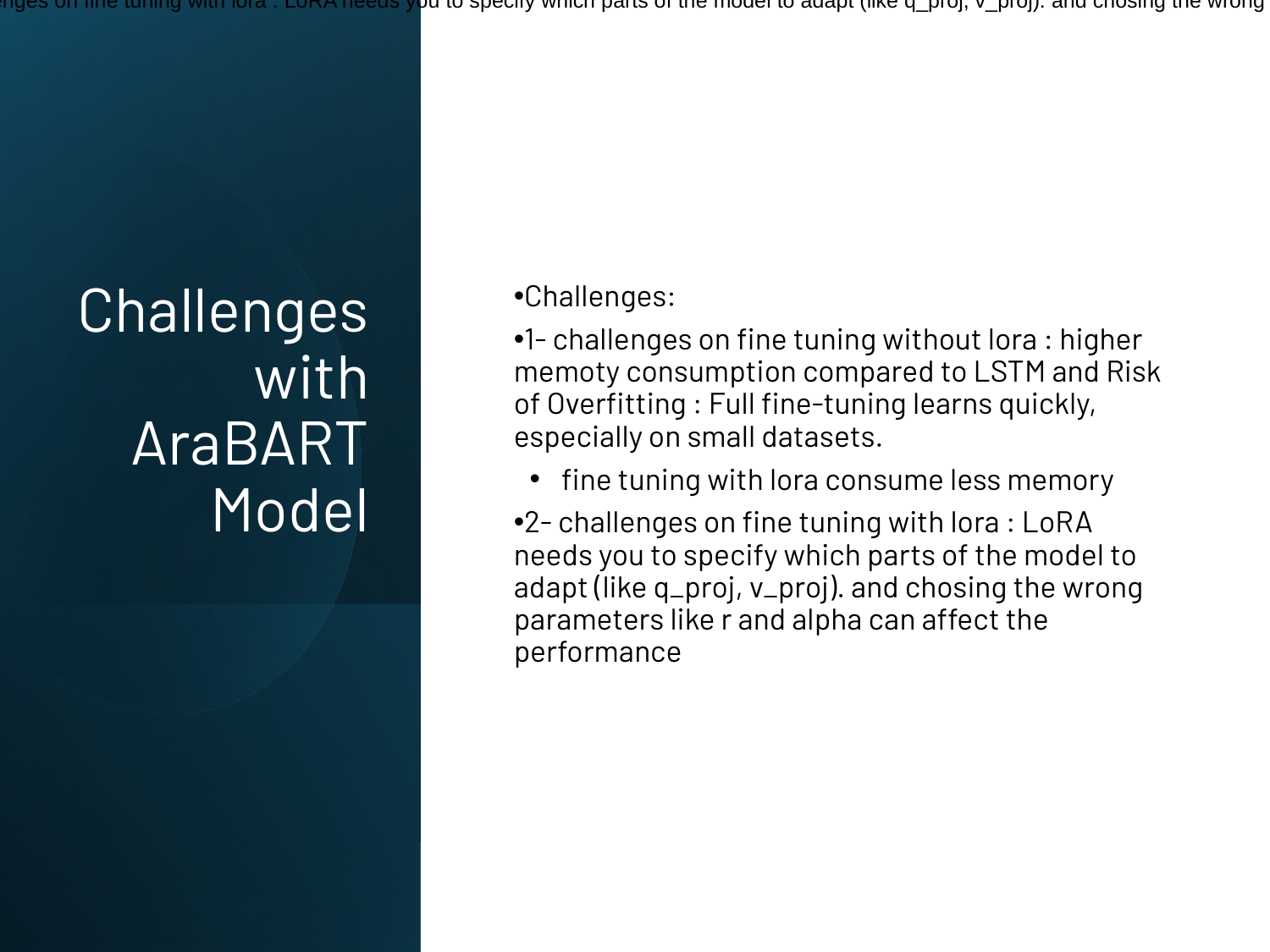

challenges on fine tuning with lora : LoRA needs you to specify which parts of the model to adapt (like q_proj, v_proj). and chosing the wrong parameters like r and alpha can affect the performance

# Challenges with AraBART Model
Challenges:
1- challenges on fine tuning without lora : higher memoty consumption compared to LSTM and Risk of Overfitting : Full fine-tuning learns quickly, especially on small datasets.
fine tuning with lora consume less memory
2- challenges on fine tuning with lora : LoRA needs you to specify which parts of the model to adapt (like q_proj, v_proj). and chosing the wrong parameters like r and alpha can affect the performance